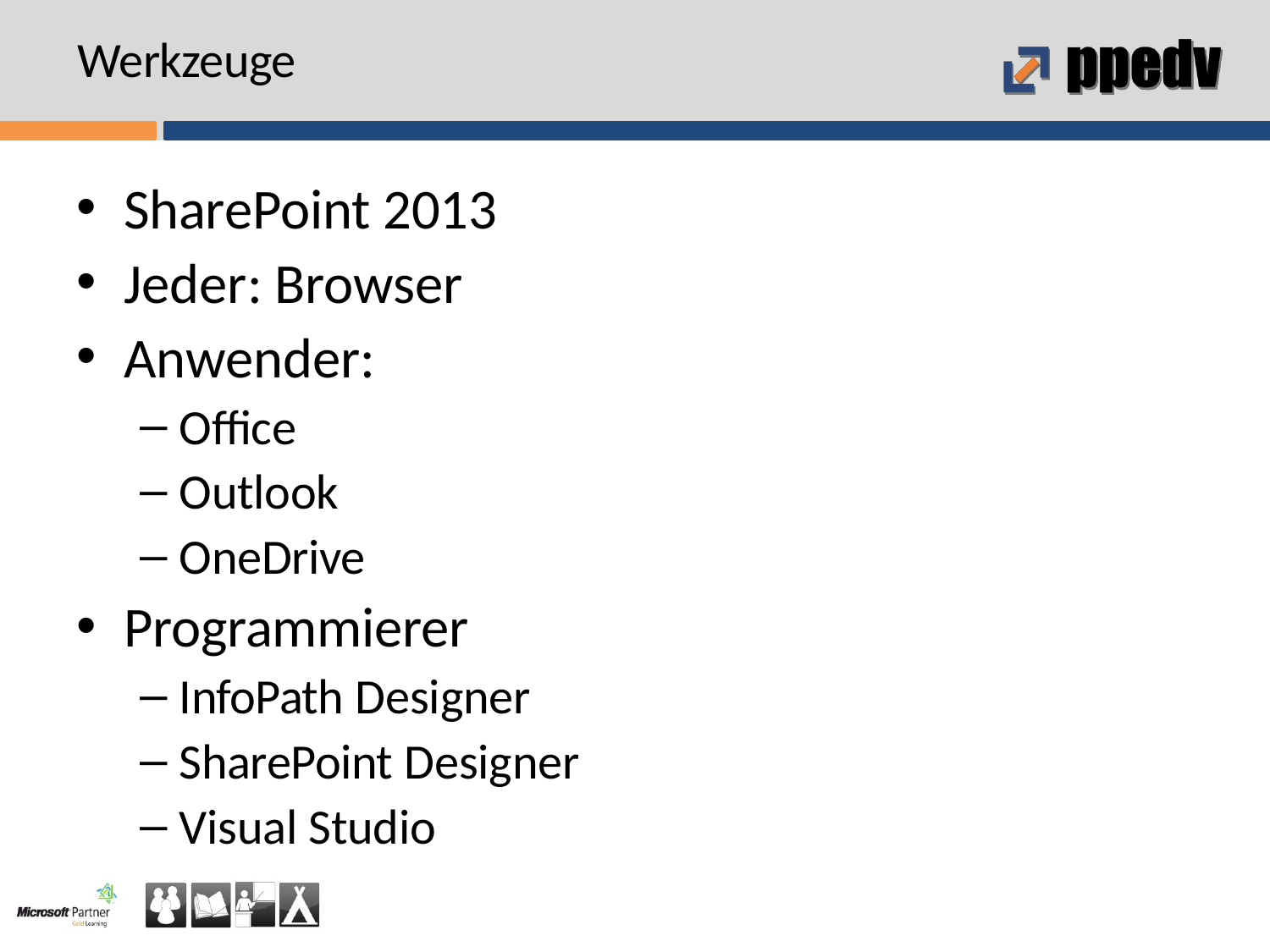

# Werkzeuge
SharePoint 2013
Jeder: Browser
Anwender:
Office
Outlook
OneDrive
Programmierer
InfoPath Designer
SharePoint Designer
Visual Studio